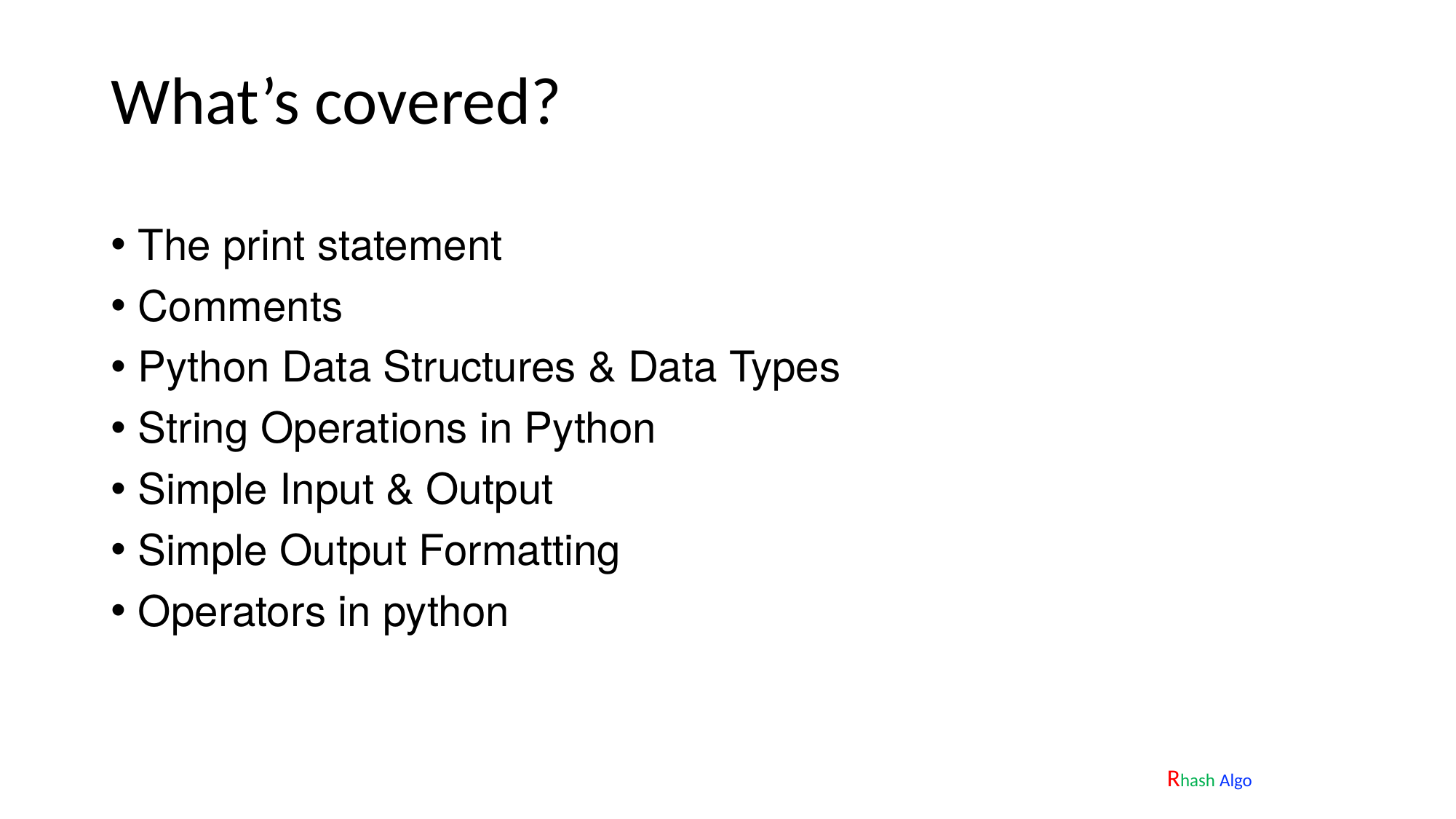

# What’s covered?
The print statement
Comments
Python Data Structures & Data Types
String Operations in Python
Simple Input & Output
Simple Output Formatting
Operators in python

Rhash Algo